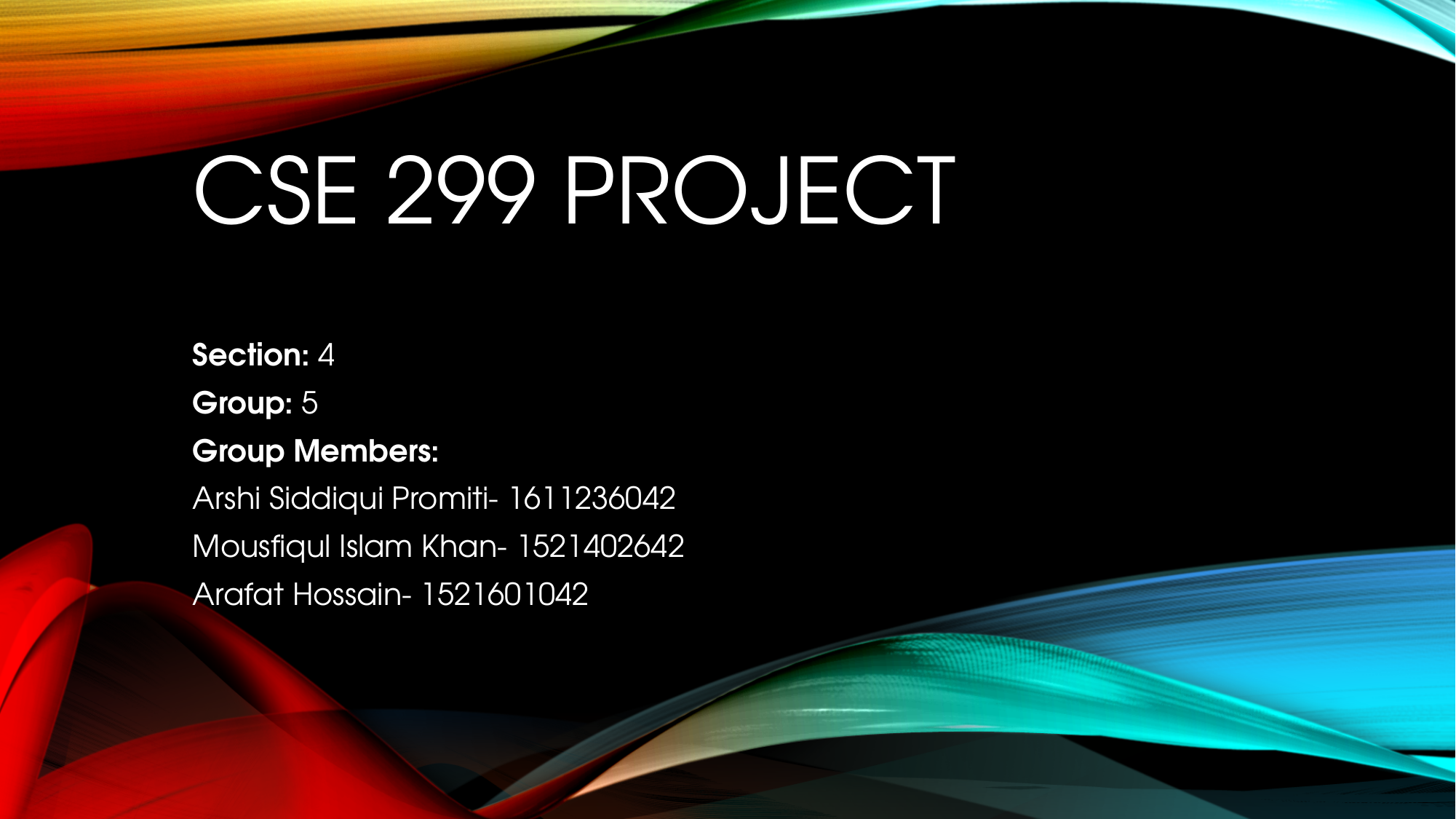

# CSE 299 Project
Section: 4
Group: 5
Group Members:
Arshi Siddiqui Promiti- 1611236042
Mousfiqul Islam Khan- 1521402642
Arafat Hossain- 1521601042